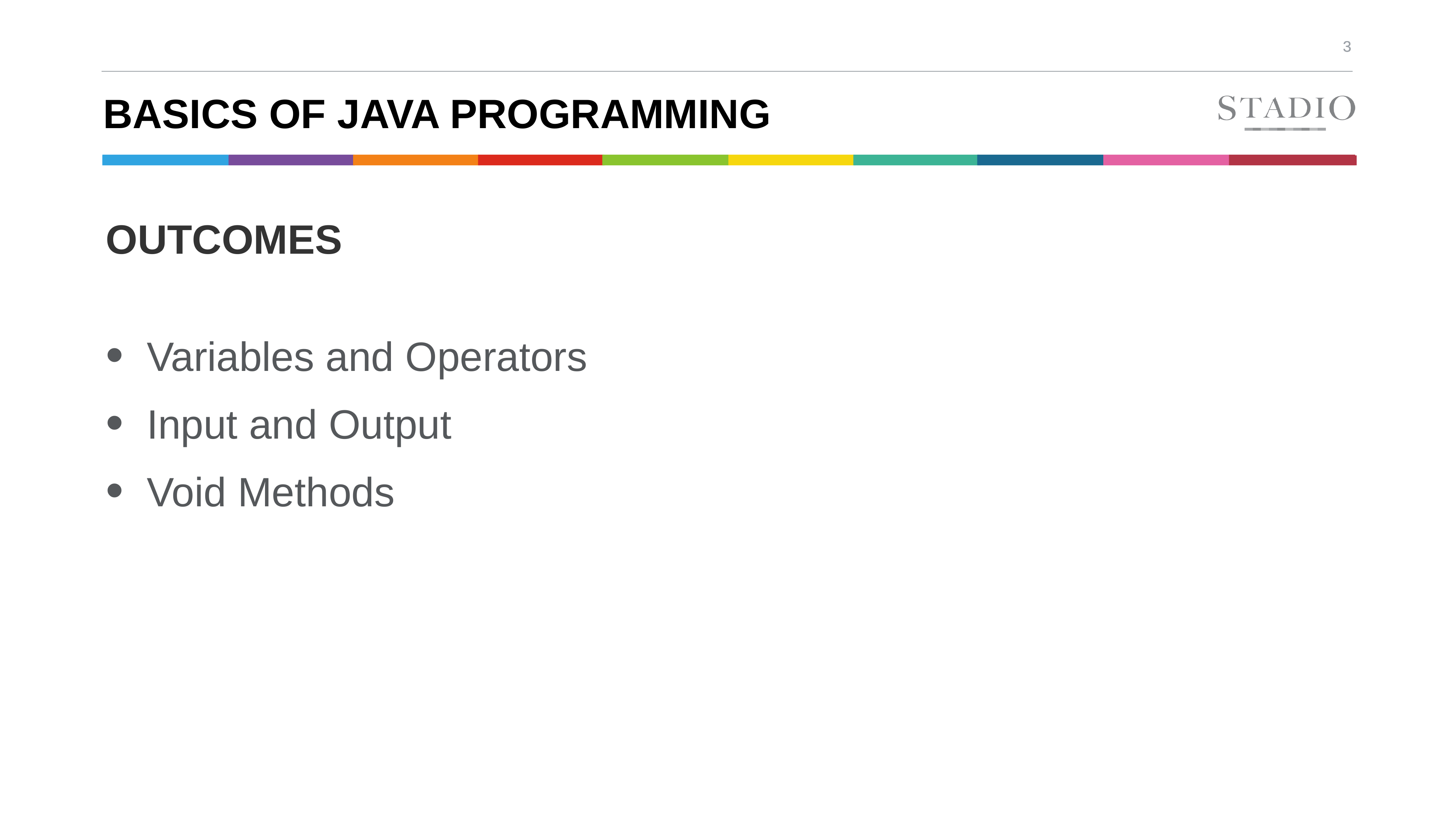

# BASICS OF JAVA PROGRAMMING

OUTCOMES

Variables and Operators
Input and Output
Void Methods